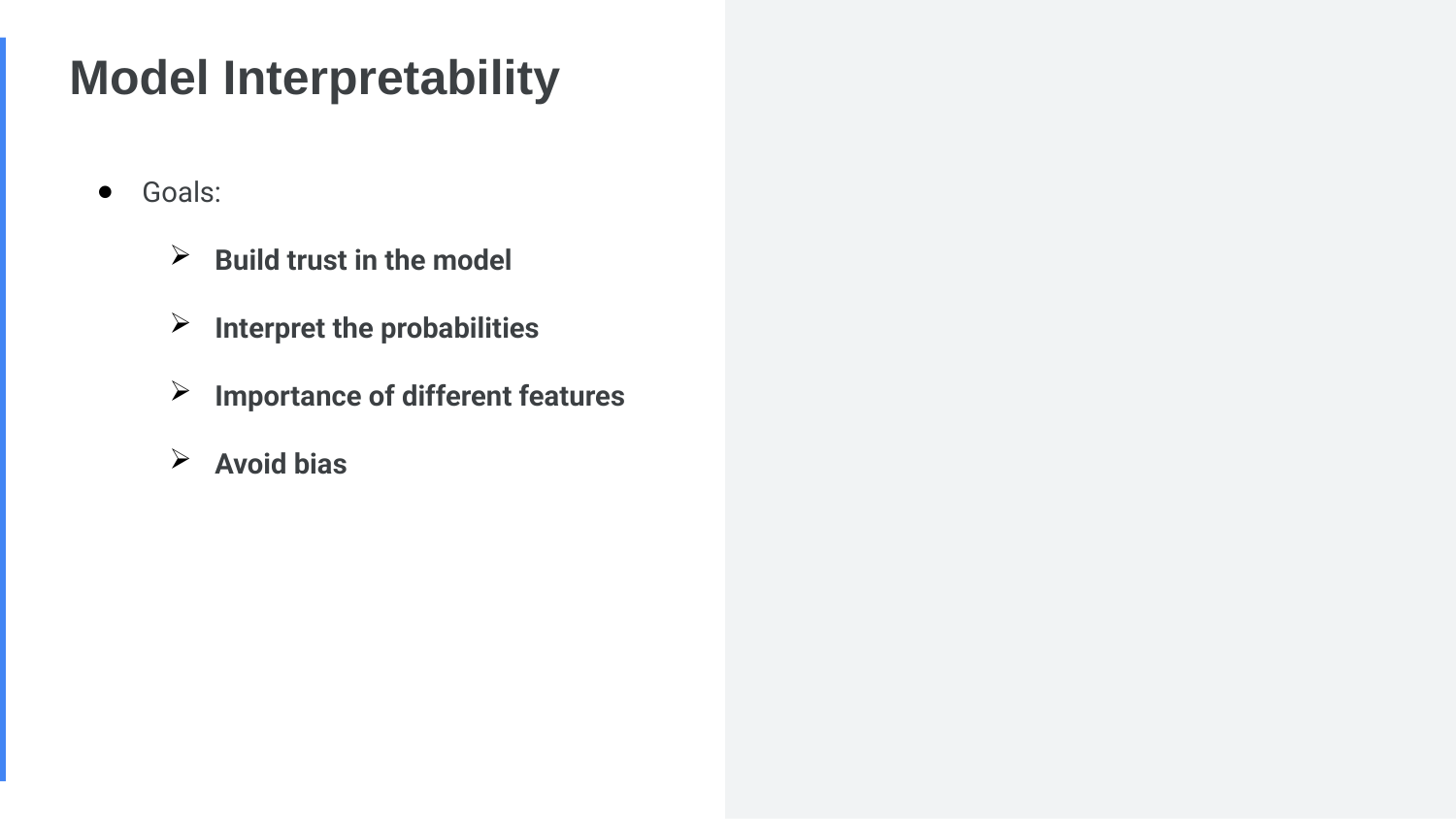

# Model Interpretability
Goals:
Build trust in the model
Interpret the probabilities
Importance of different features
Avoid bias